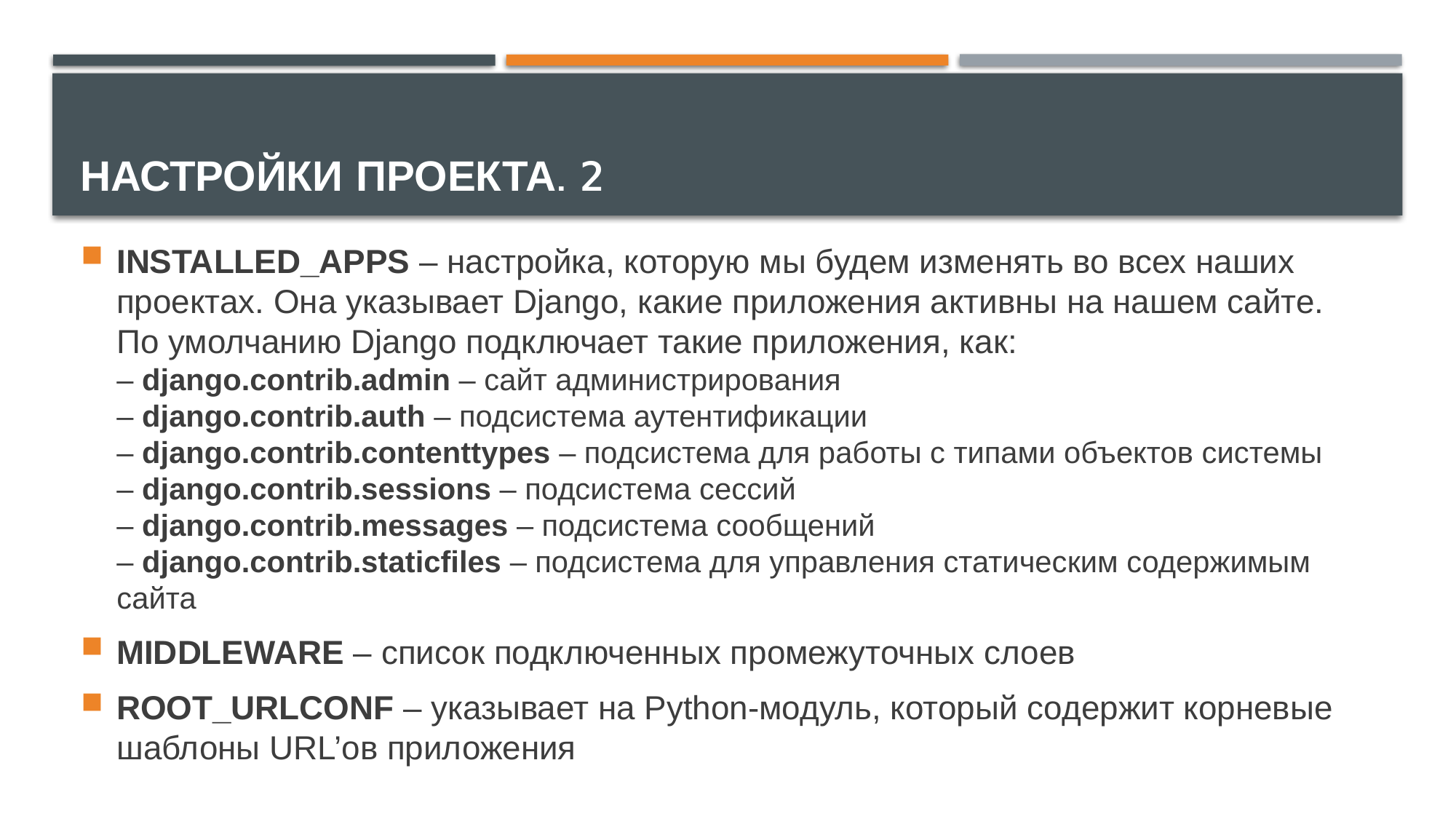

# Настройки проекта. 2
INSTALLED_APPS – настройка, которую мы будем изменять во всех наших проектах. Она указывает Django, какие приложения активны на нашем сайте. По умолчанию Django подключает такие приложения, как:
– django.contrib.admin – сайт администрирования
– django.contrib.auth – подсистема аутентификации
– django.contrib.contenttypes – подсистема для работы с типами объектов системы
– django.contrib.sessions – подсистема сессий
– django.contrib.messages – подсистема сообщений
– django.contrib.staticfiles – подсистема для управления статическим содержимым сайта
MIDDLEWARE – список подключенных промежуточных слоев
ROOT_URLCONF – указывает на Python-модуль, который содержит корневые
шаблоны URL’ов приложения